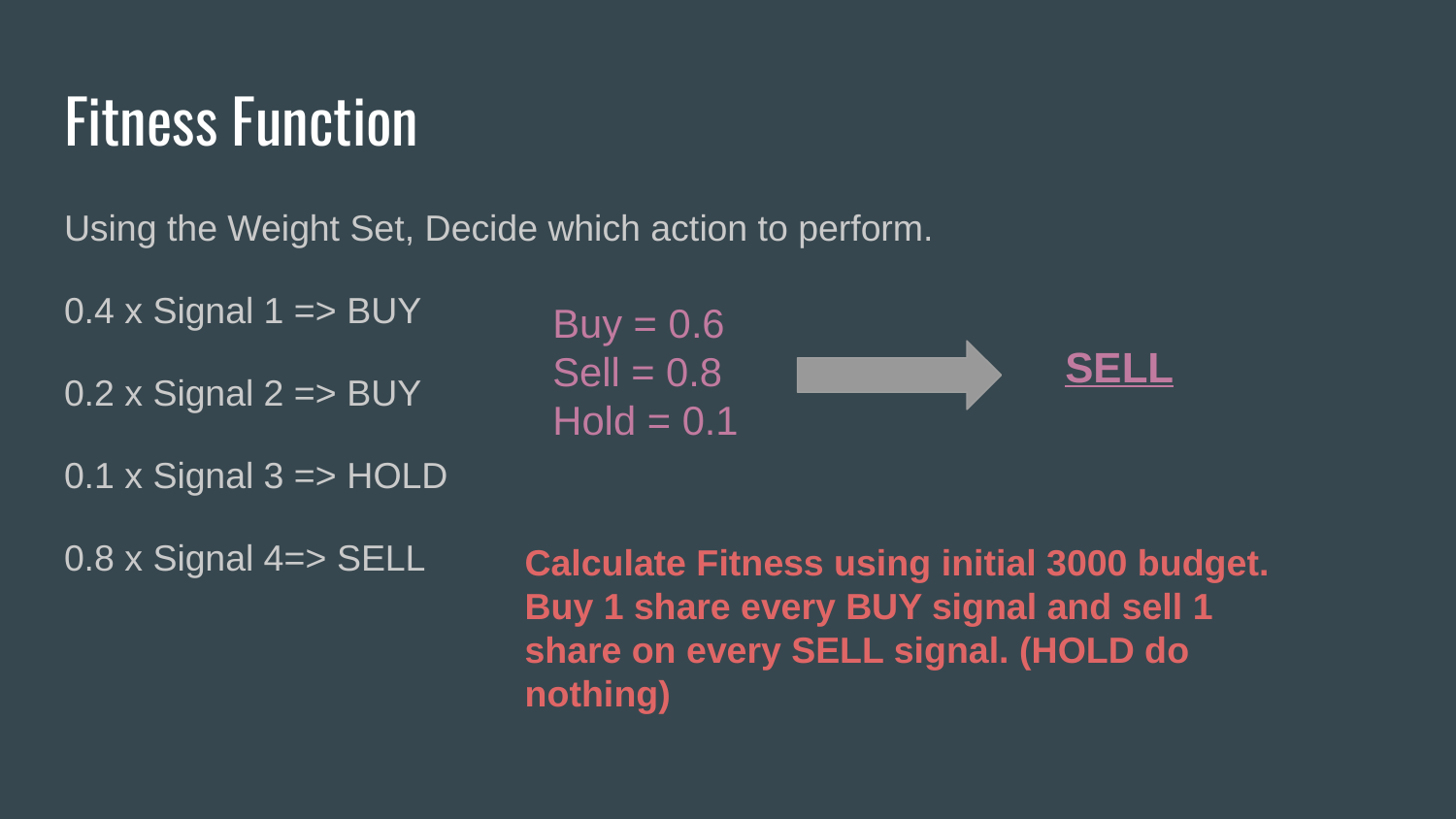

# Fitness Function
Using the Weight Set, Decide which action to perform.
0.4 x Signal 1 => BUY
0.2 x Signal 2 => BUY
0.1 x Signal 3 => HOLD
0.8 x Signal 4=> SELL
Buy = 0.6
Sell = 0.8
Hold = 0.1
SELL

Calculate Fitness using initial 3000 budget.
Buy 1 share every BUY signal and sell 1 share on every SELL signal. (HOLD do nothing)